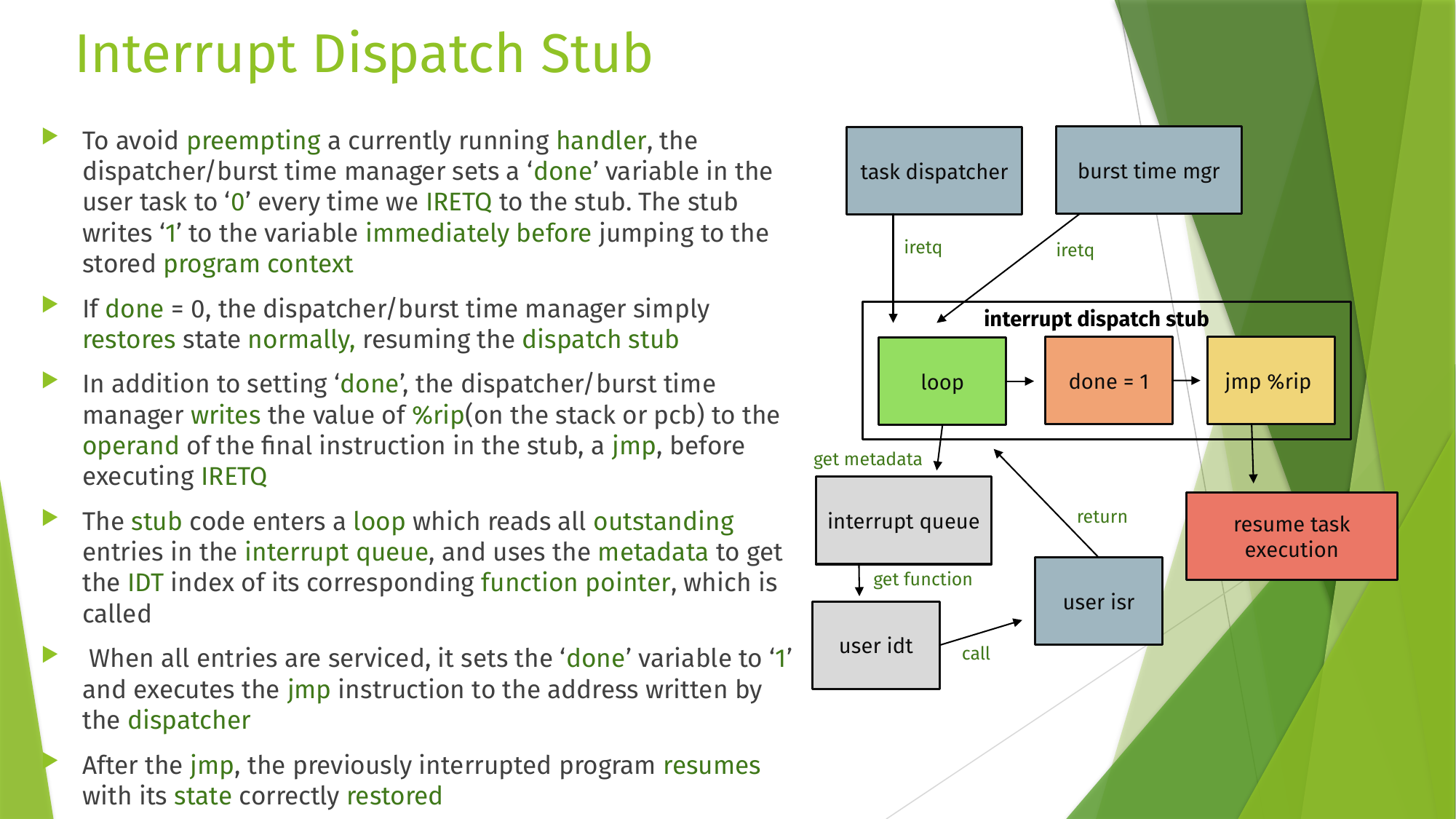

# Interrupt Dispatch Stub
To avoid preempting a currently running handler, the dispatcher/burst time manager sets a ‘done’ variable in the user task to ‘0’ every time we IRETQ to the stub. The stub writes ‘1’ to the variable immediately before jumping to the stored program context
If done = 0, the dispatcher/burst time manager simply restores state normally, resuming the dispatch stub
In addition to setting ‘done’, the dispatcher/burst time manager writes the value of %rip(on the stack or pcb) to the operand of the final instruction in the stub, a jmp, before executing IRETQ
The stub code enters a loop which reads all outstanding entries in the interrupt queue, and uses the metadata to get the IDT index of its corresponding function pointer, which is called
 When all entries are serviced, it sets the ‘done’ variable to ‘1’ and executes the jmp instruction to the address written by the dispatcher
After the jmp, the previously interrupted program resumes with its state correctly restored

burst time mgr
task dispatcher
iretq
iretq
interrupt dispatch stub

done = 1
jmp %rip
loop
get metadata
interrupt queue
resume task execution
return
user isr
get function
user idt
call